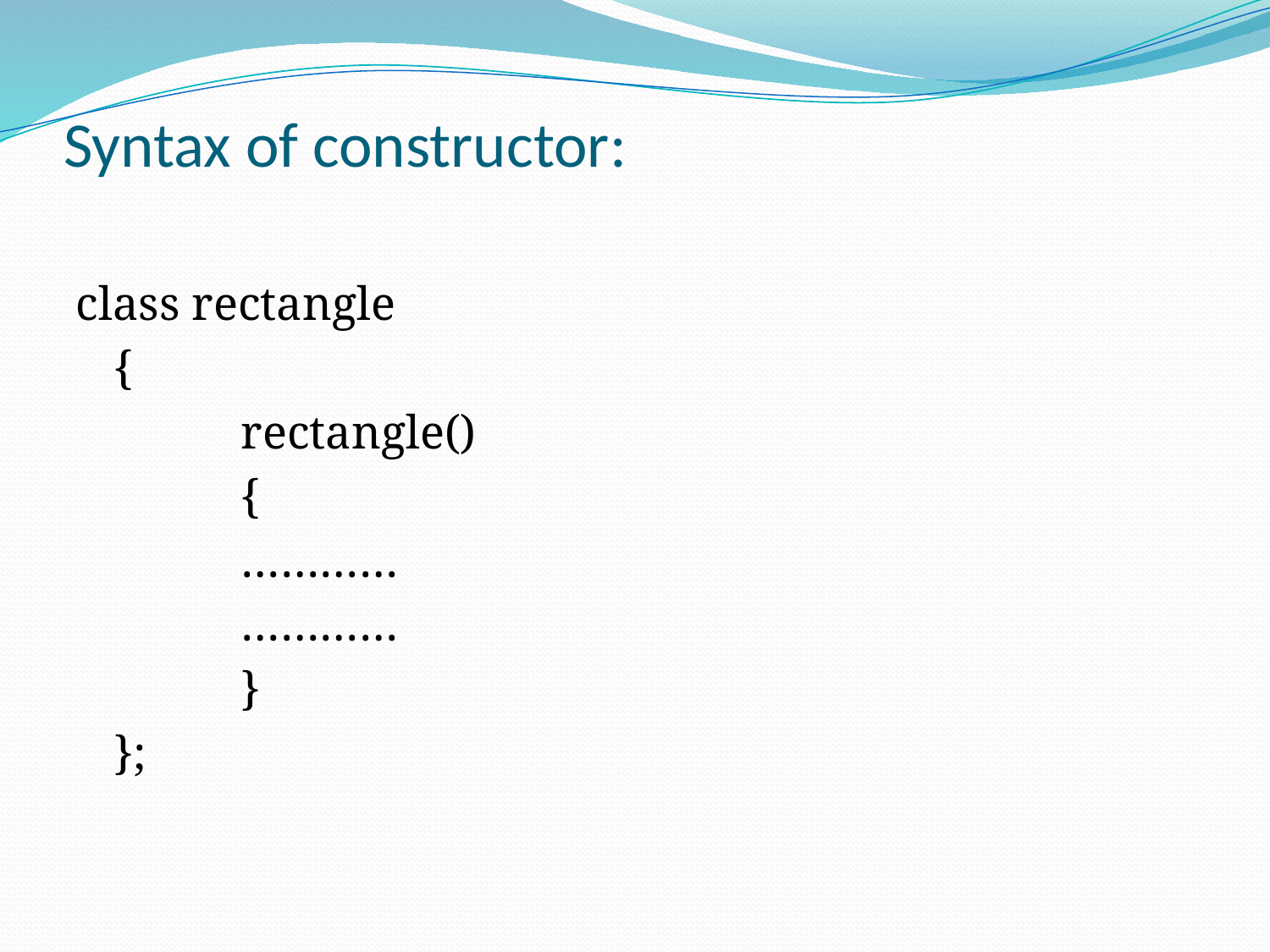

# Syntax of constructor:
class rectangle
	{
		rectangle()
		{
		…………
		…………
		}
	};